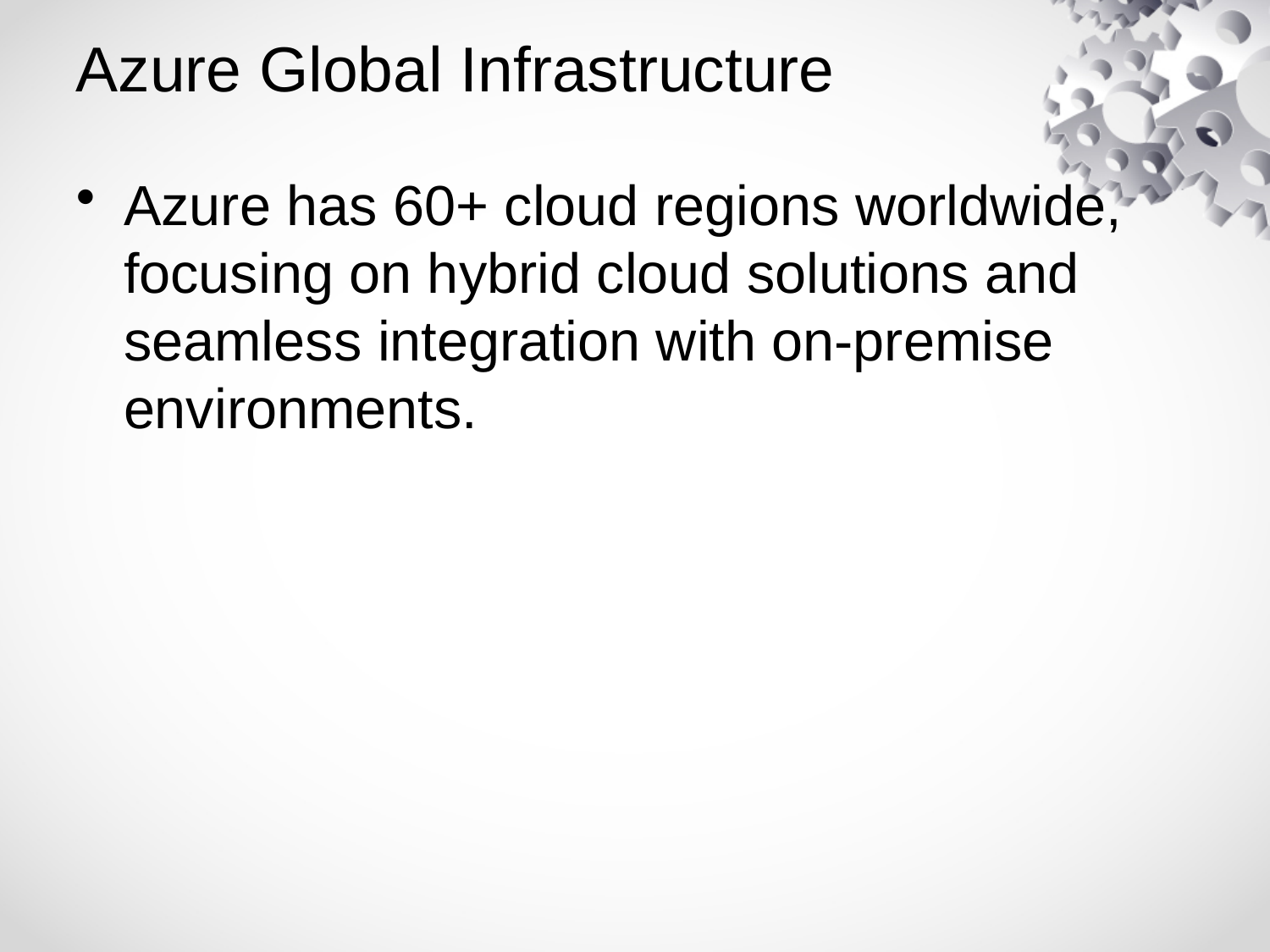

# Azure Global Infrastructure
Azure has 60+ cloud regions worldwide, focusing on hybrid cloud solutions and seamless integration with on-premise environments.